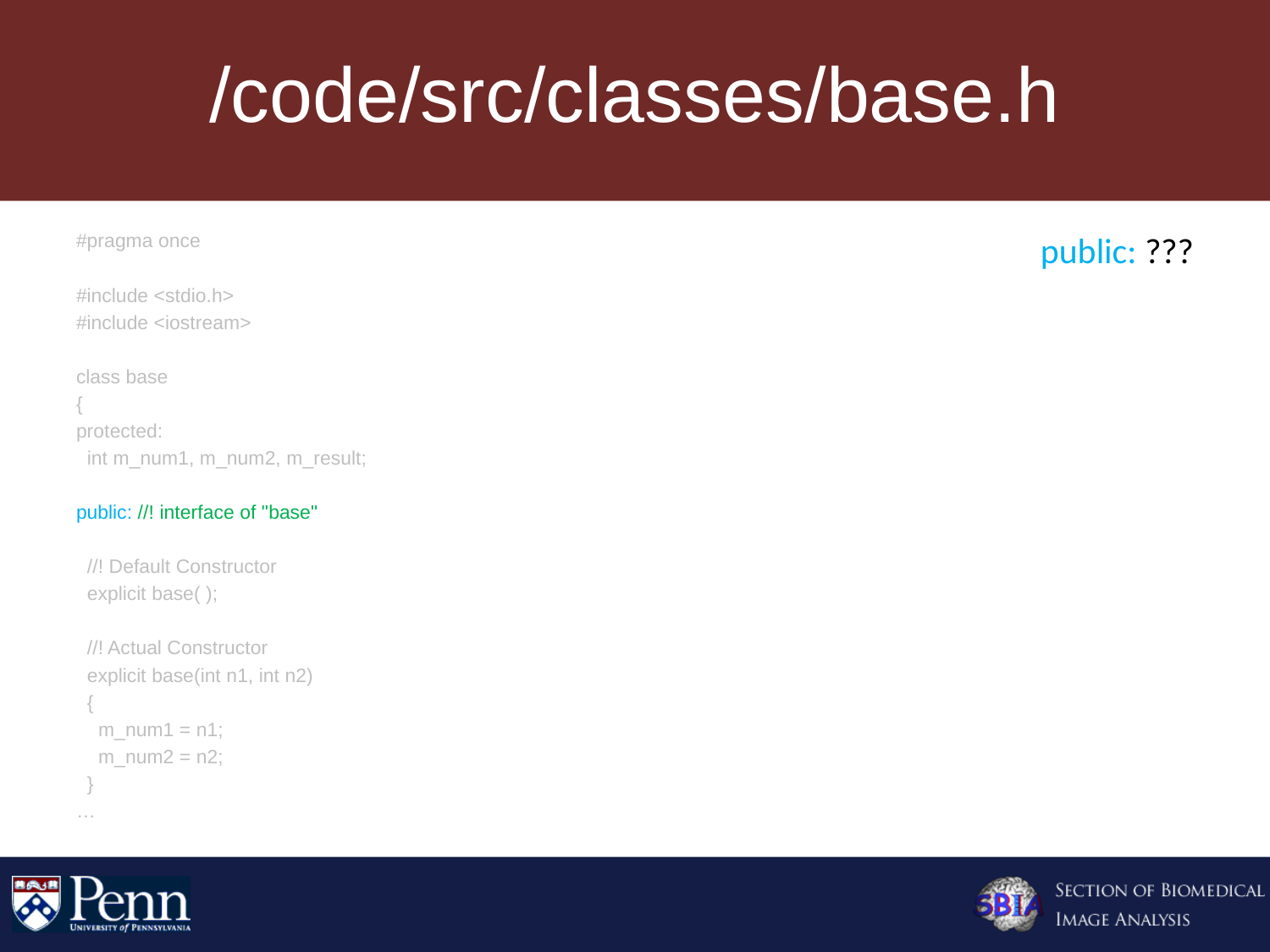

# /code/src/classes/base.h
#pragma once

#include <stdio.h>
#include <iostream>

class base
{
protected:
  int m_num1, m_num2, m_result;

public: //! interface of "base"

  //! Default Constructor
  explicit base( );

  //! Actual Constructor
  explicit base(int n1, int n2)
  {
    m_num1 = n1;
    m_num2 = n2;
  }
…
public: ???